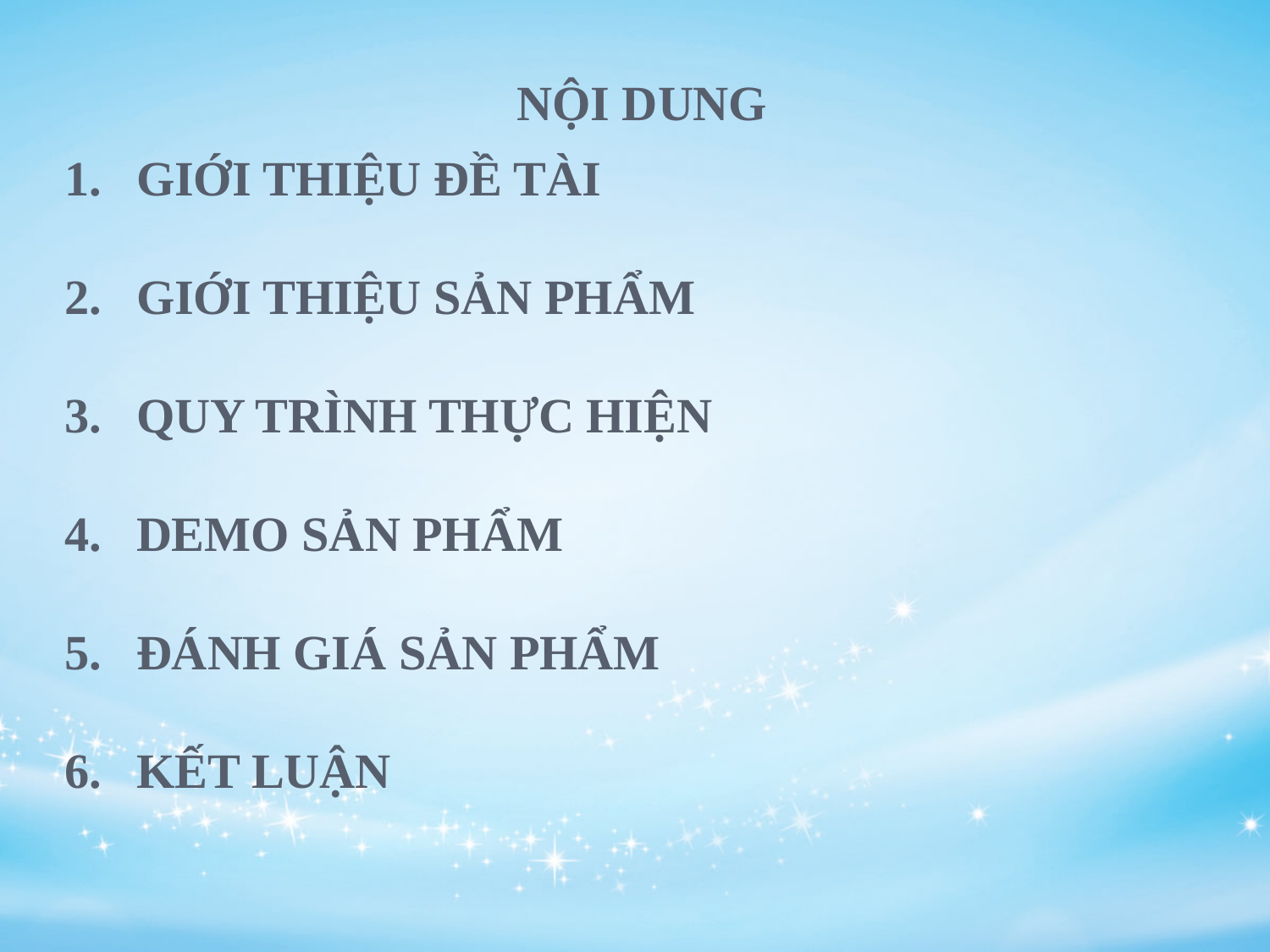

NỘI DUNG
giới thiệu đề tài

giới thiệu sản phẩm

Quy trình thực hiện

demo sản phẩm

Đánh giá sản phẩm

kết luận